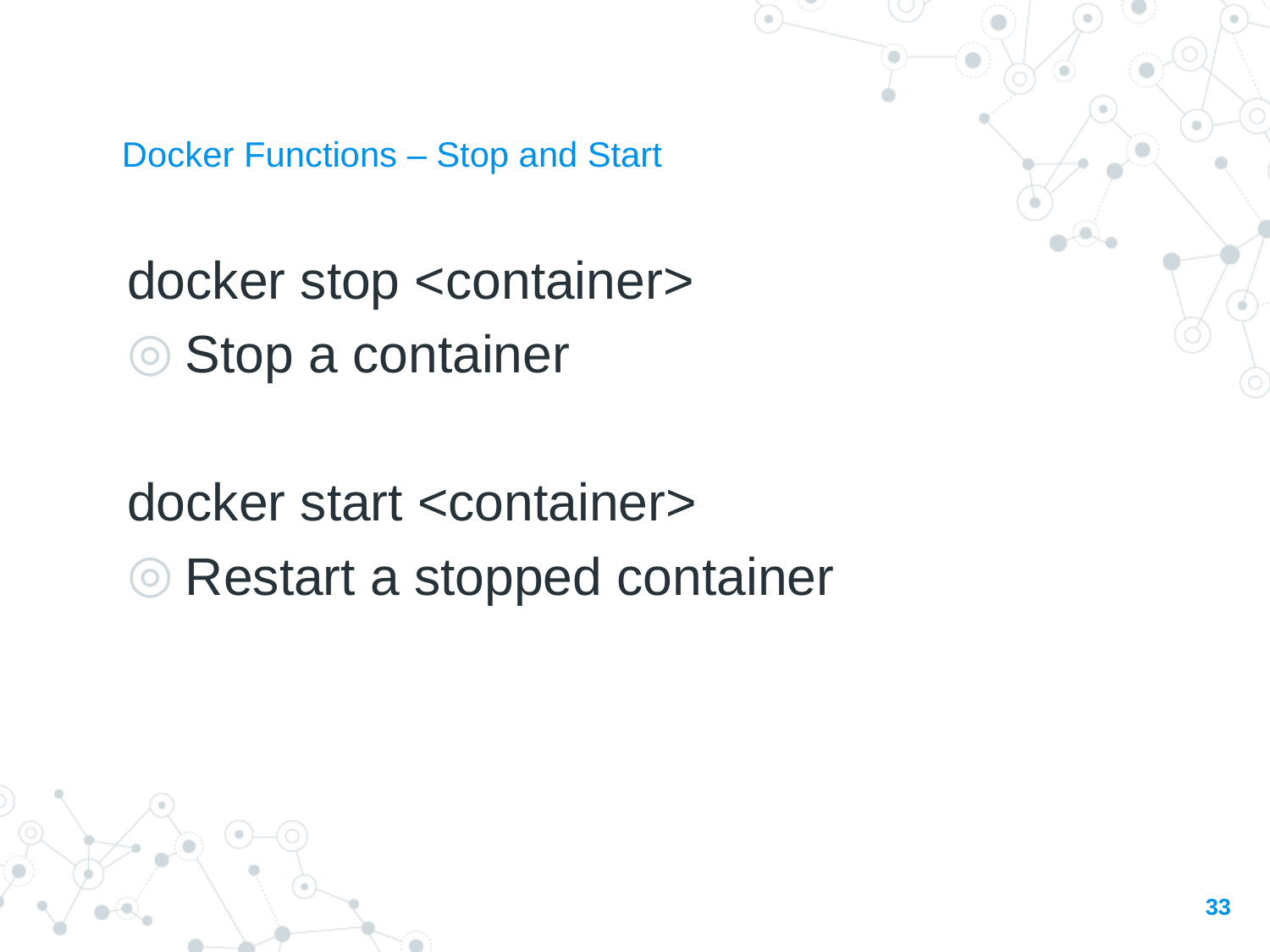

# Docker Functions – Stop and Start
docker stop <container>
Stop a container

docker start <container>
Restart a stopped container
33